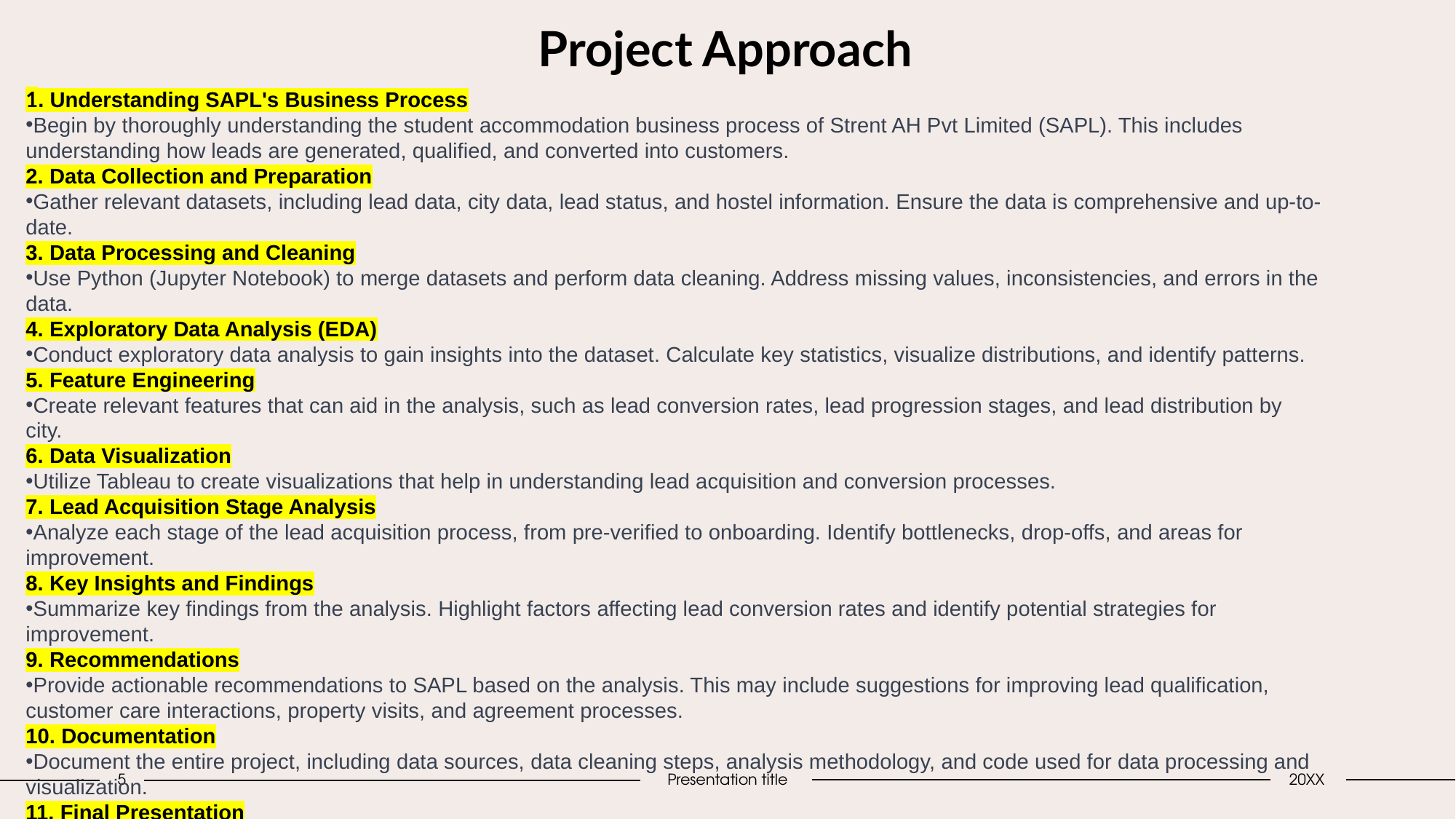

# Project Approach
1. Understanding SAPL's Business Process
Begin by thoroughly understanding the student accommodation business process of Strent AH Pvt Limited (SAPL). This includes understanding how leads are generated, qualified, and converted into customers.
2. Data Collection and Preparation
Gather relevant datasets, including lead data, city data, lead status, and hostel information. Ensure the data is comprehensive and up-to-date.
3. Data Processing and Cleaning
Use Python (Jupyter Notebook) to merge datasets and perform data cleaning. Address missing values, inconsistencies, and errors in the data.
4. Exploratory Data Analysis (EDA)
Conduct exploratory data analysis to gain insights into the dataset. Calculate key statistics, visualize distributions, and identify patterns.
5. Feature Engineering
Create relevant features that can aid in the analysis, such as lead conversion rates, lead progression stages, and lead distribution by city.
6. Data Visualization
Utilize Tableau to create visualizations that help in understanding lead acquisition and conversion processes.
7. Lead Acquisition Stage Analysis
Analyze each stage of the lead acquisition process, from pre-verified to onboarding. Identify bottlenecks, drop-offs, and areas for improvement.
8. Key Insights and Findings
Summarize key findings from the analysis. Highlight factors affecting lead conversion rates and identify potential strategies for improvement.
9. Recommendations
Provide actionable recommendations to SAPL based on the analysis. This may include suggestions for improving lead qualification, customer care interactions, property visits, and agreement processes.
10. Documentation
Document the entire project, including data sources, data cleaning steps, analysis methodology, and code used for data processing and visualization.
11. Final Presentation
Deliver the final presentation to SAPL's leadership, addressing any questions or clarifications.
12. Project Closure
Ensure that all project deliverables are met, and SAPL is satisfied with the analysis and recommendations.

5
Presentation title
20XX